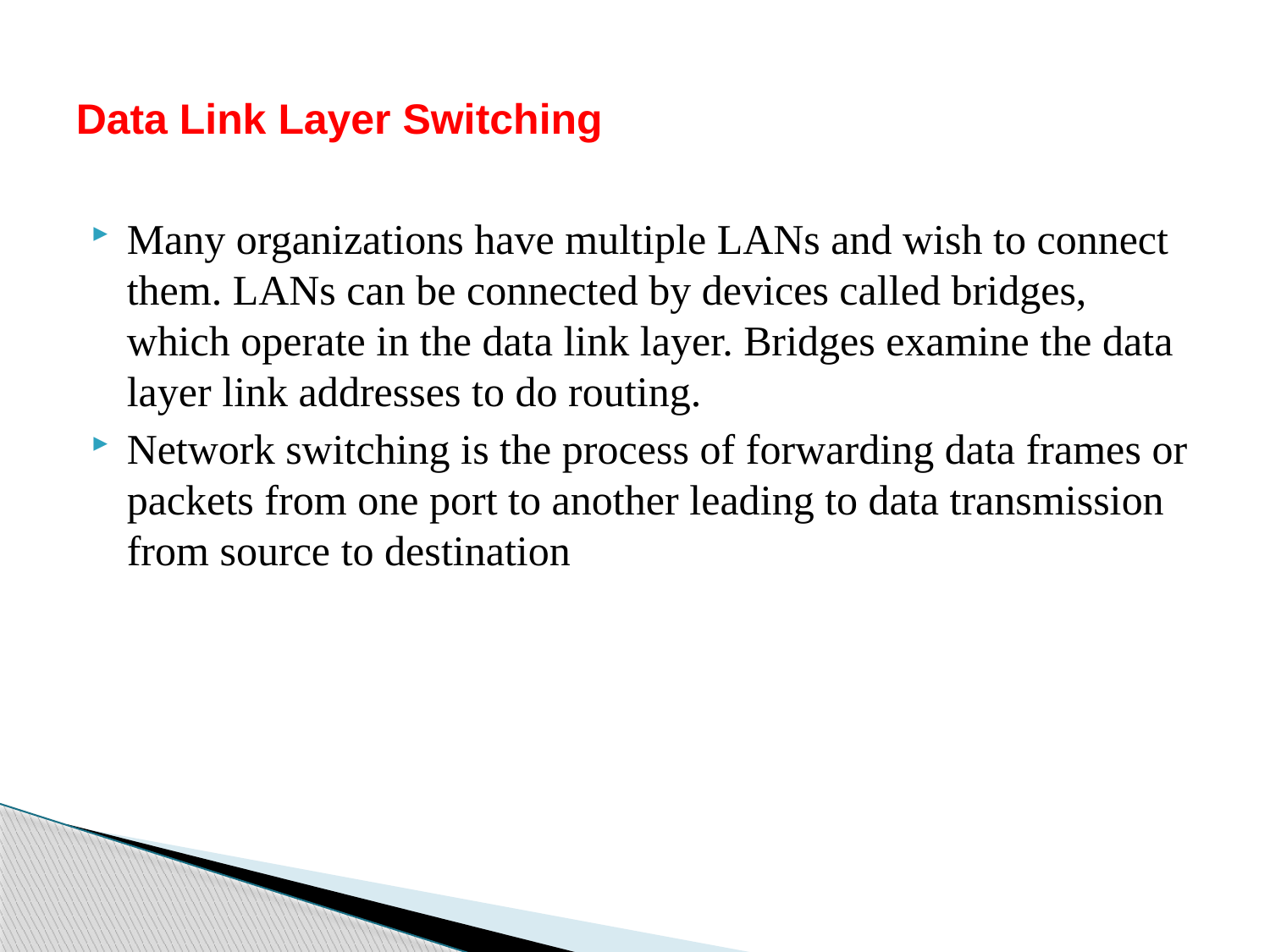

# Data Link Layer Switching
Many organizations have multiple LANs and wish to connect them. LANs can be connected by devices called bridges, which operate in the data link layer. Bridges examine the data layer link addresses to do routing.
Network switching is the process of forwarding data frames or packets from one port to another leading to data transmission from source to destination